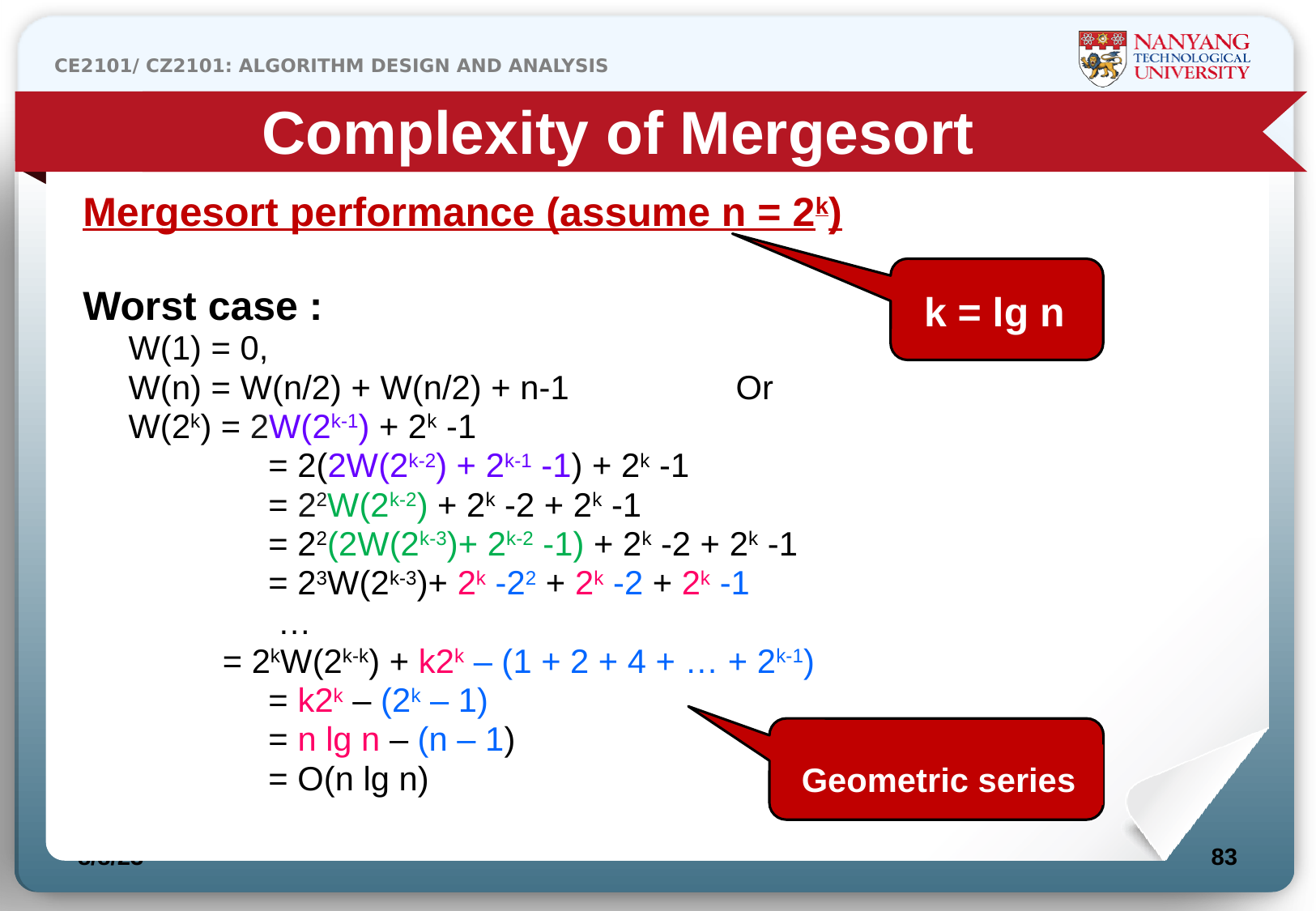

Complexity of Mergesort
Mergesort performance (assume n = 2k)

Worst case :
	W(1) = 0,
	W(n) = W(n/2) + W(n/2) + n-1		Or
	W(2k) = 2W(2k-1) + 2k -1
		  = 2(2W(2k-2) + 2k-1 -1) + 2k -1
		  = 22W(2k-2) + 2k -2 + 2k -1
		  = 22(2W(2k-3)+ 2k-2 -1) + 2k -2 + 2k -1
		  = 23W(2k-3)+ 2k -22 + 2k -2 + 2k -1
		   …
               = 2kW(2k-k) + k2k – (1 + 2 + 4 + … + 2k-1)
		  = k2k – (2k – 1)
		  = n lg n – (n – 1)
		  = O(n lg n)

k = lg n

Geometric series